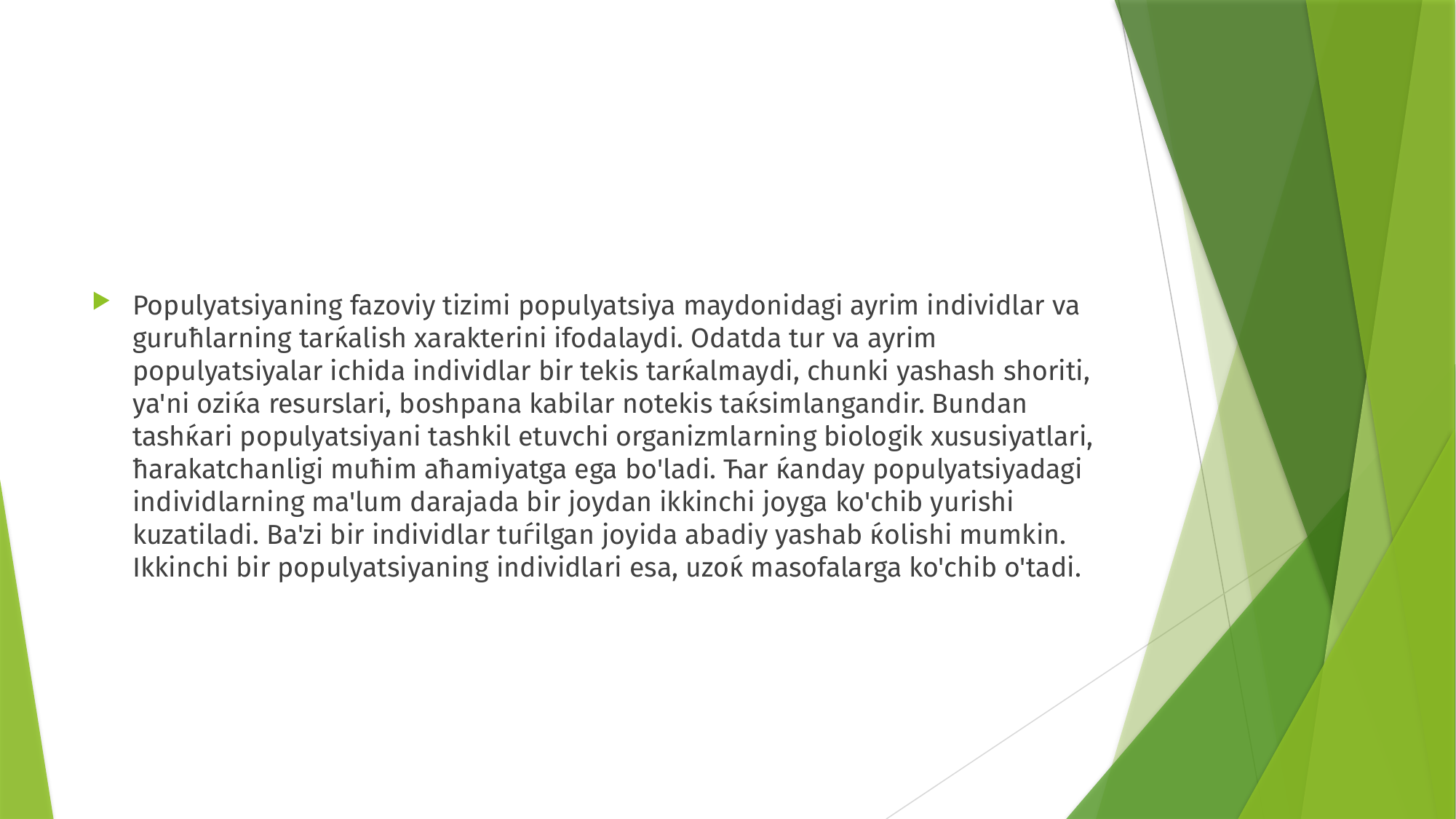

Populyatsiyaning fazoviy tizimi populyatsiya maydonidagi ayrim individlar va guruћlarning tarќalish xarakterini ifodalaydi. Odatda tur va ayrim populyatsiyalar ichida individlar bir tekis tarќalmaydi, chunki yashash shoriti, ya'ni oziќa resurslari, boshpana kabilar notekis taќsimlangandir. Bundan tashќari populyatsiyani tashkil etuvchi organizmlarning biologik xususiyatlari, ћarakatchanligi muћim aћamiyatga ega bo'ladi. Ћar ќanday populyatsiyadagi individlarning ma'lum darajada bir joydan ikkinchi joyga ko'chib yurishi kuzatiladi. Ba'zi bir individlar tuѓilgan joyida abadiy yashab ќolishi mumkin. Ikkinchi bir populyatsiyaning individlari esa, uzoќ masofalarga ko'chib o'tadi.

### Chart:

| Category | Series 1 | Series 2 | Series 3 |
|---|---|---|---|
| Category 1 | 2.0 | 5.0 | 7.0 |
| Category 2 | 2.0 | 6.0 | 1.0 |
| Category 3 | 4.0 | 3.0 | 9.0 |